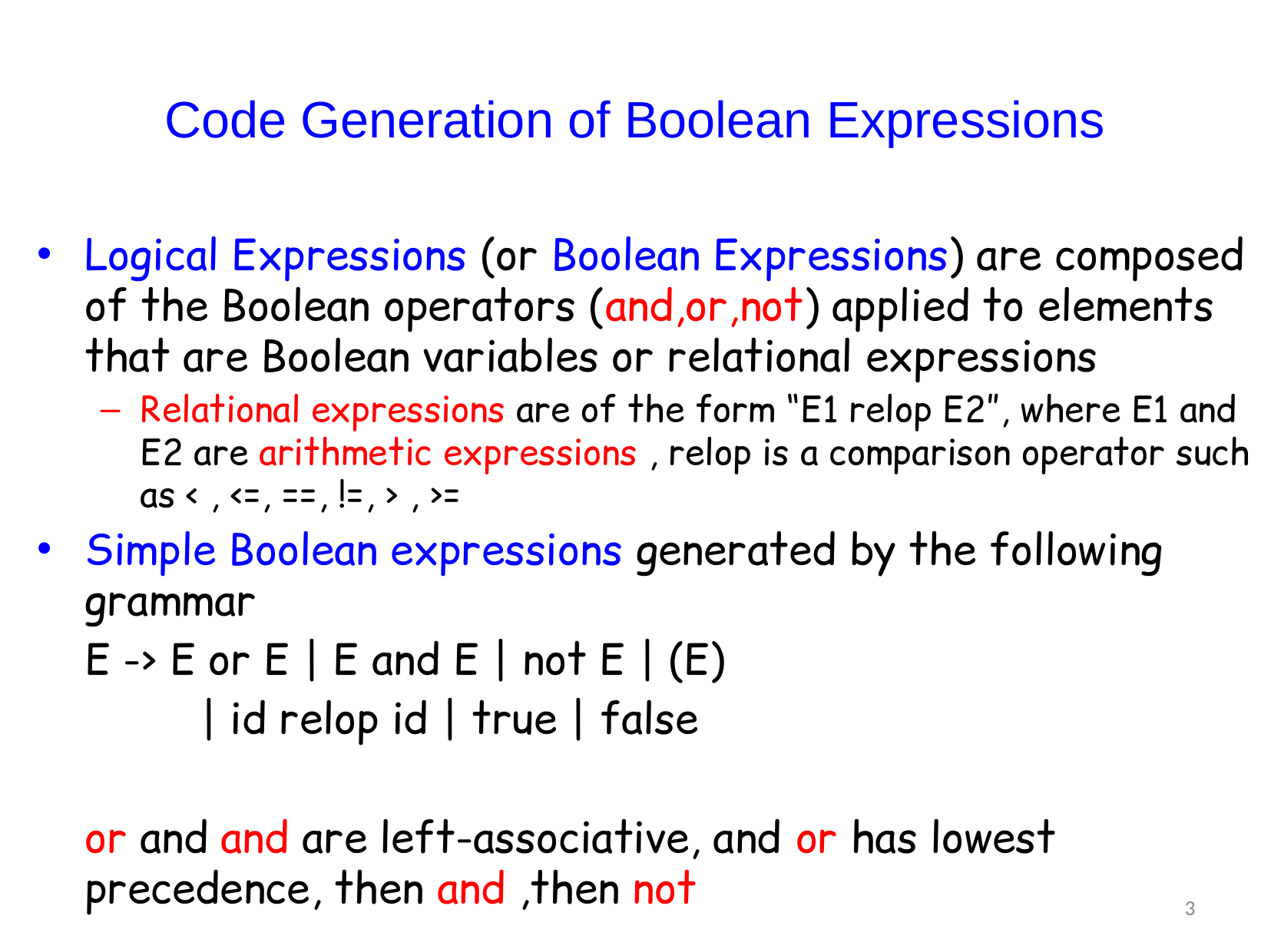

# Code Generation of Boolean Expressions
Logical Expressions (or Boolean Expressions) are composed of the Boolean operators (and,or,not) applied to elements that are Boolean variables or relational expressions
Relational expressions are of the form “E1 relop E2”, where E1 and E2 are arithmetic expressions , relop is a comparison operator such as < , <=, ==, !=, > , >=
Simple Boolean expressions generated by the following grammar
	E -> E or E | E and E | not E | (E)
		| id relop id | true | false

	or and and are left-associative, and or has lowest precedence, then and ,then not

3